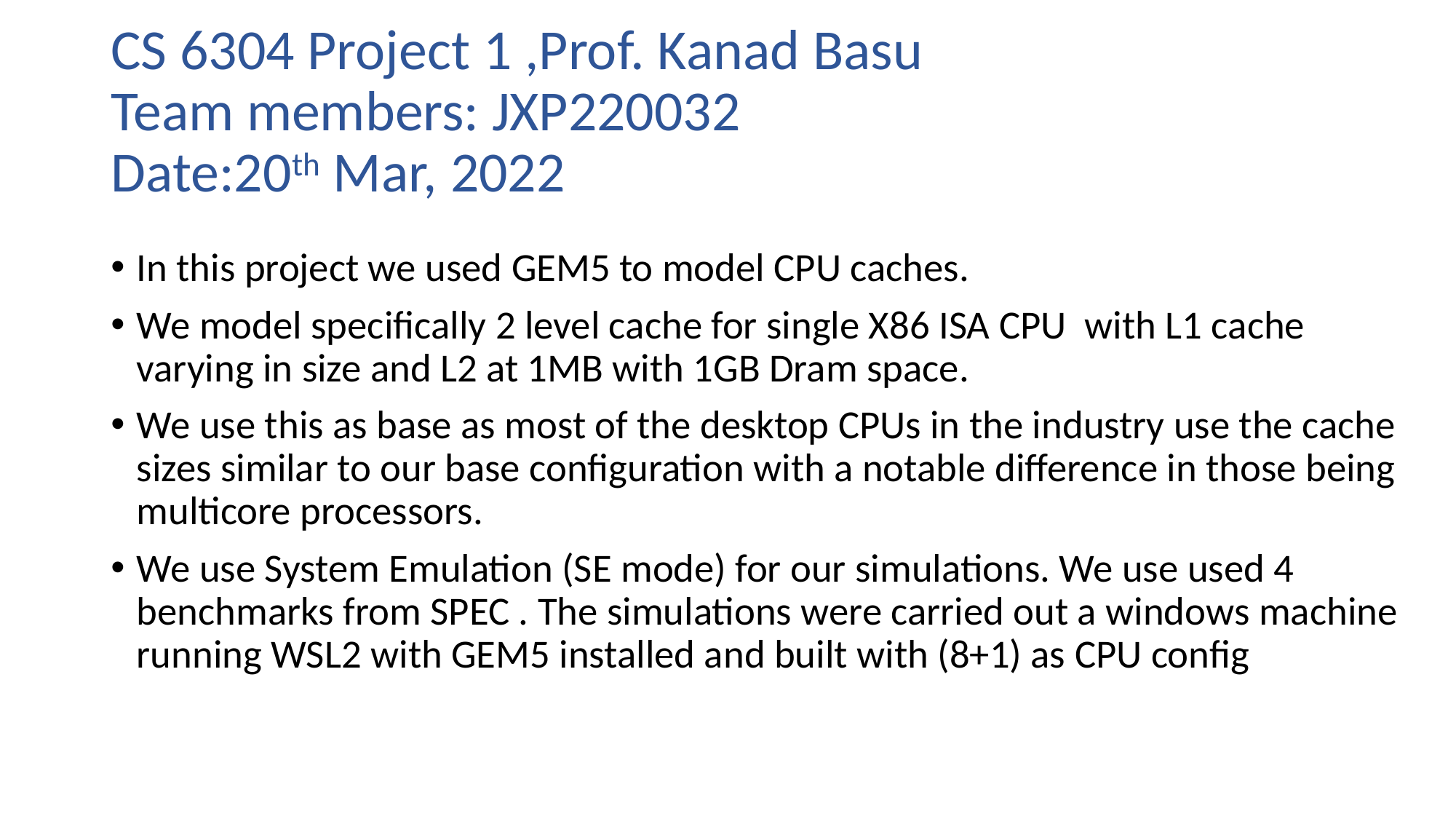

# CS 6304 Project 1 ,Prof. Kanad Basu Team members: JXP220032 Date:20th Mar, 2022
In this project we used GEM5 to model CPU caches.
We model specifically 2 level cache for single X86 ISA CPU  with L1 cache varying in size and L2 at 1MB with 1GB Dram space.
We use this as base as most of the desktop CPUs in the industry use the cache sizes similar to our base configuration with a notable difference in those being multicore processors.
We use System Emulation (SE mode) for our simulations. We use used 4 benchmarks from SPEC . The simulations were carried out a windows machine running WSL2 with GEM5 installed and built with (8+1) as CPU config